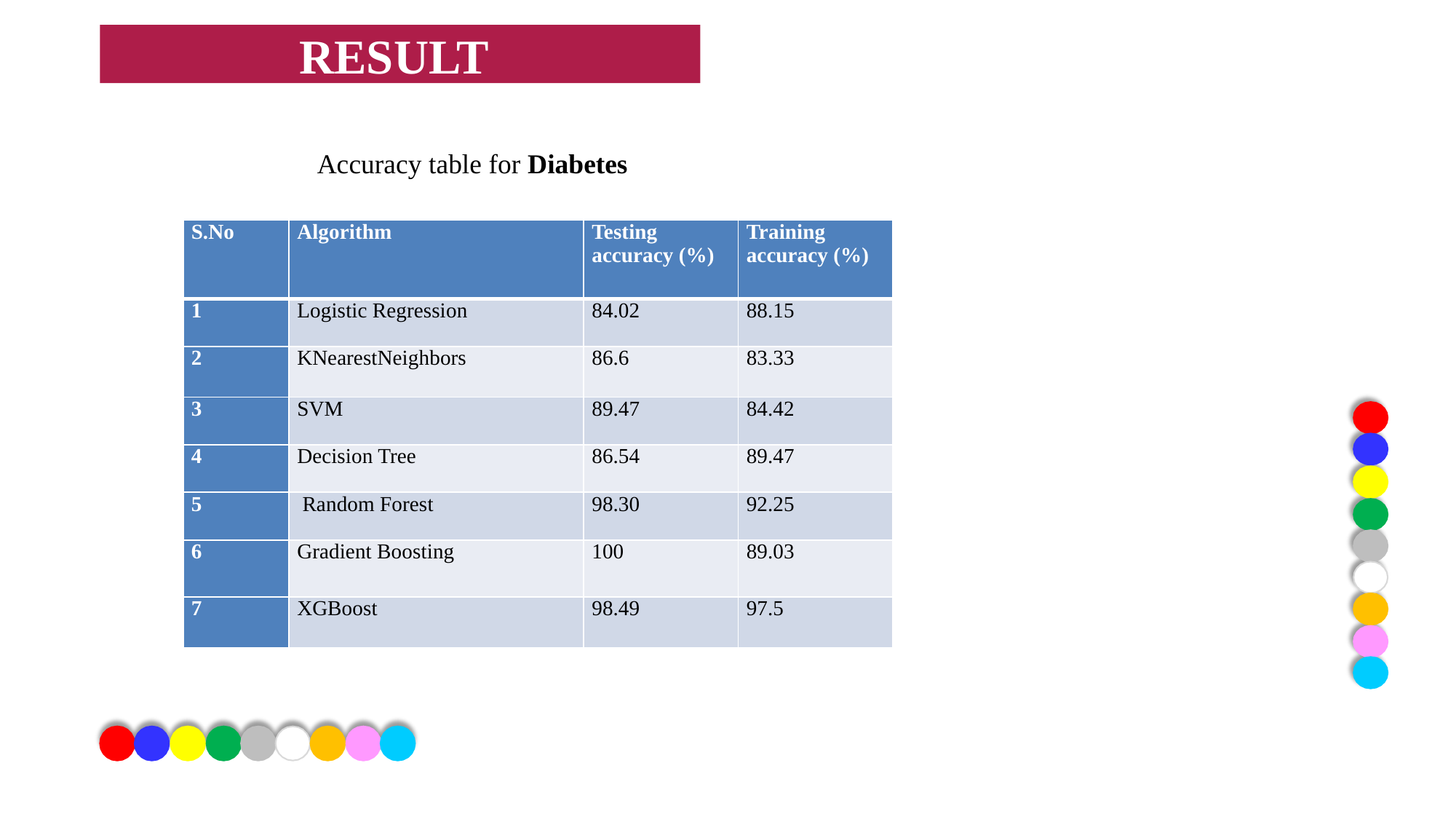

# Implementation Details
RESULT
Accuracy table for Diabetes
| S.No | Algorithm | Testing accuracy (%) | Training accuracy (%) |
| --- | --- | --- | --- |
| 1 | Logistic Regression | 84.02 | 88.15 |
| 2 | KNearestNeighbors | 86.6 | 83.33 |
| 3 | SVM | 89.47 | 84.42 |
| 4 | Decision Tree | 86.54 | 89.47 |
| 5 | Random Forest | 98.30 | 92.25 |
| 6 | Gradient Boosting | 100 | 89.03 |
| 7 | XGBoost | 98.49 | 97.5 |